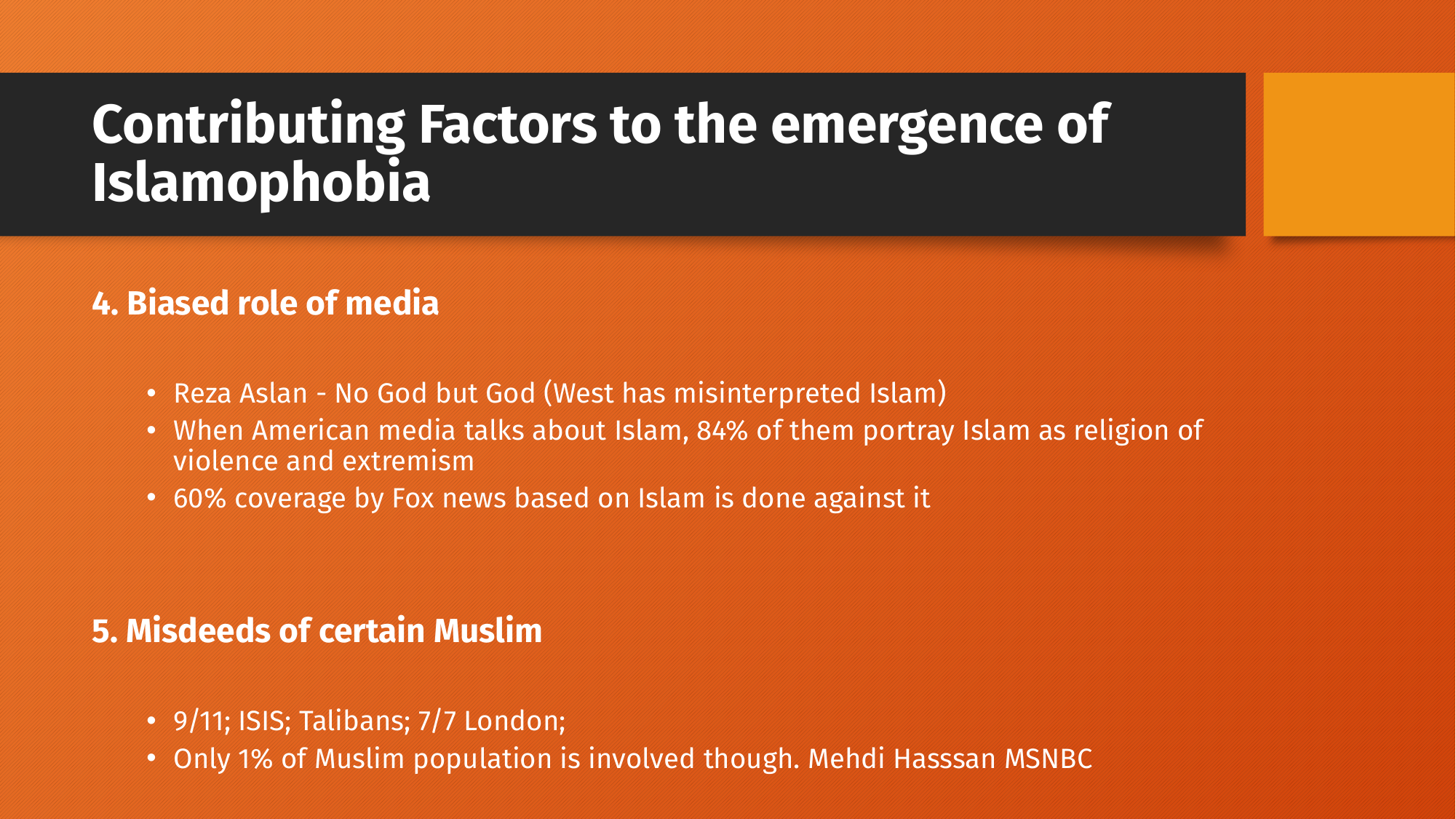

# Contributing Factors to the emergence of Islamophobia
4. Biased role of media

Reza Aslan - No God but God (West has misinterpreted Islam)
When American media talks about Islam, 84% of them portray Islam as religion of violence and extremism
60% coverage by Fox news based on Islam is done against it

5. Misdeeds of certain Muslim

9/11; ISIS; Talibans; 7/7 London;
Only 1% of Muslim population is involved though. Mehdi Hasssan MSNBC